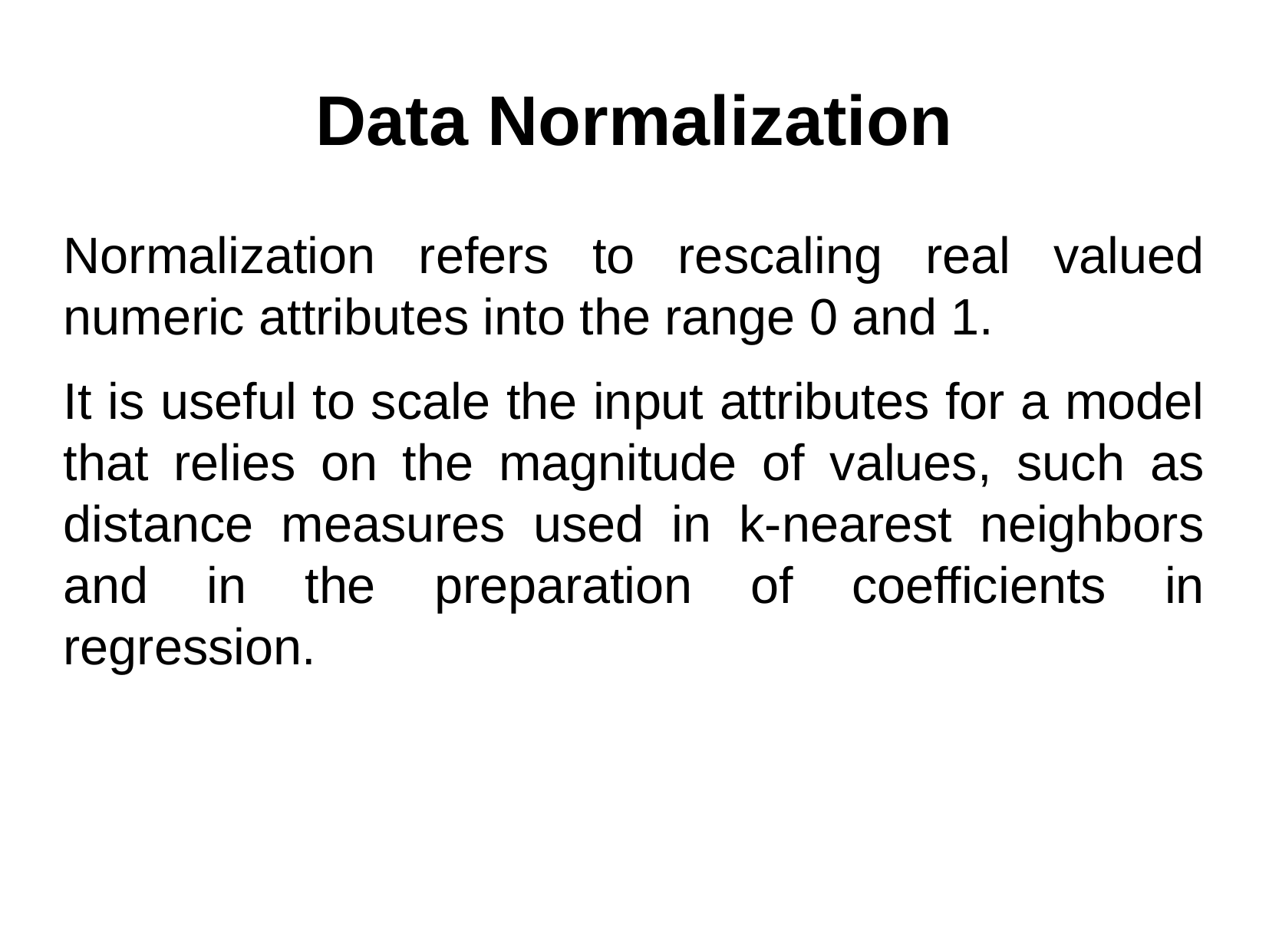

Data Normalization
Normalization refers to rescaling real valued numeric attributes into the range 0 and 1.
It is useful to scale the input attributes for a model that relies on the magnitude of values, such as distance measures used in k-nearest neighbors and in the preparation of coefficients in regression.